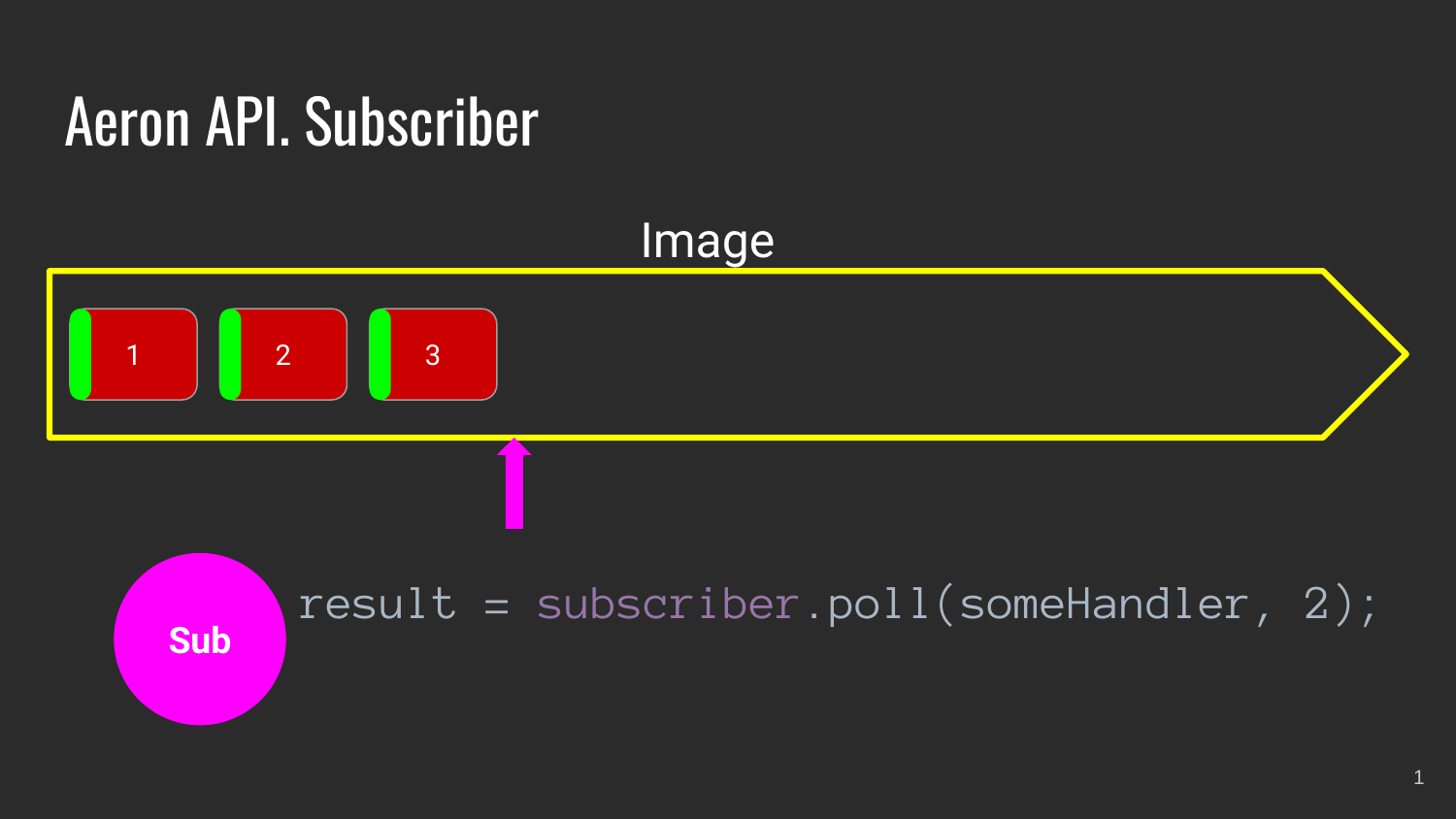

# Aeron API. Subscriber
Image

1

2

3

result = subscriber.poll(someHandler, 2);
Sub
1